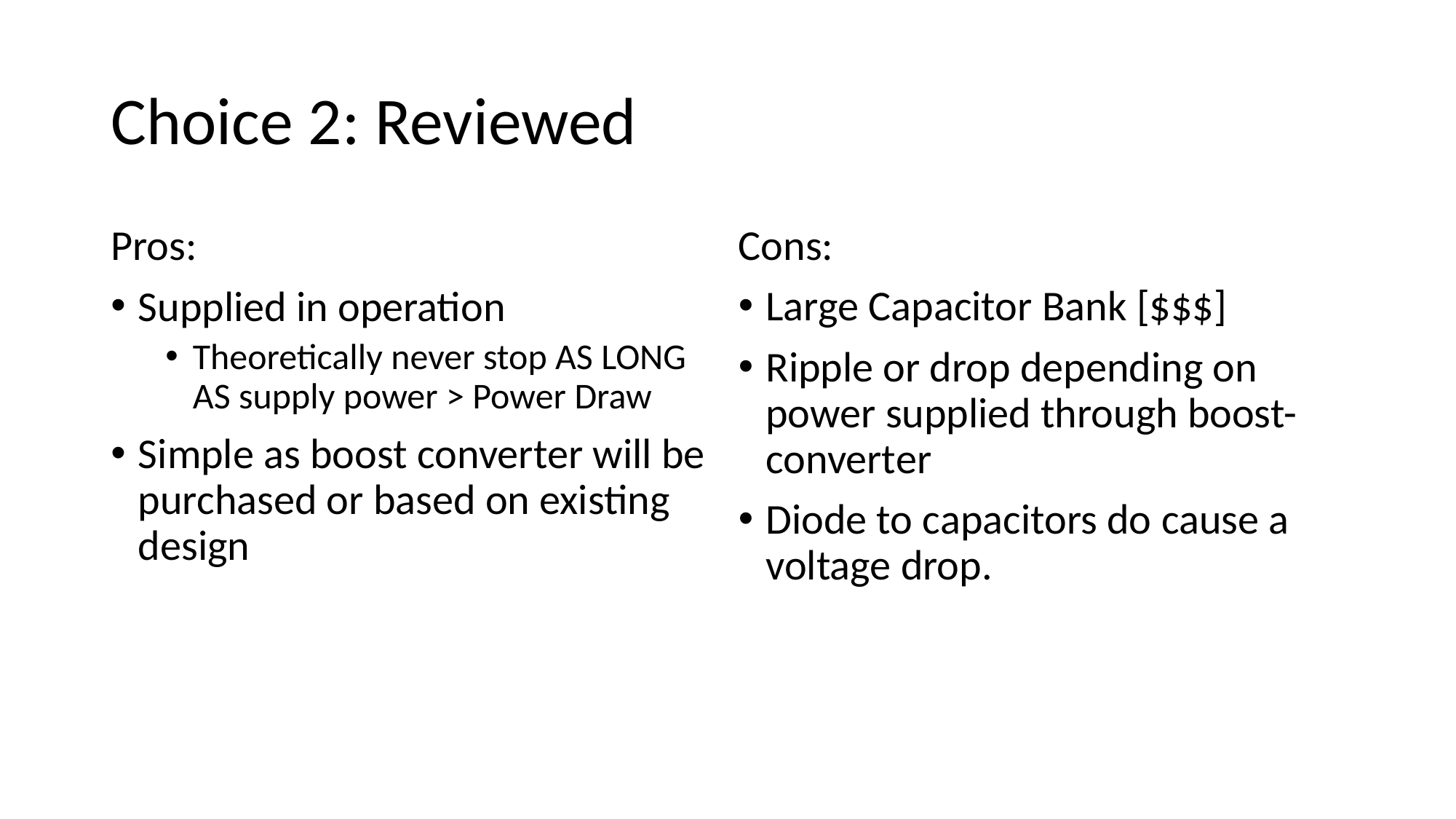

# Choice 2: Reviewed
Pros:
Supplied in operation
Theoretically never stop AS LONG AS supply power > Power Draw
Simple as boost converter will be purchased or based on existing design

Cons:
Large Capacitor Bank [$$$]
Ripple or drop depending on power supplied through boost-converter
Diode to capacitors do cause a voltage drop.